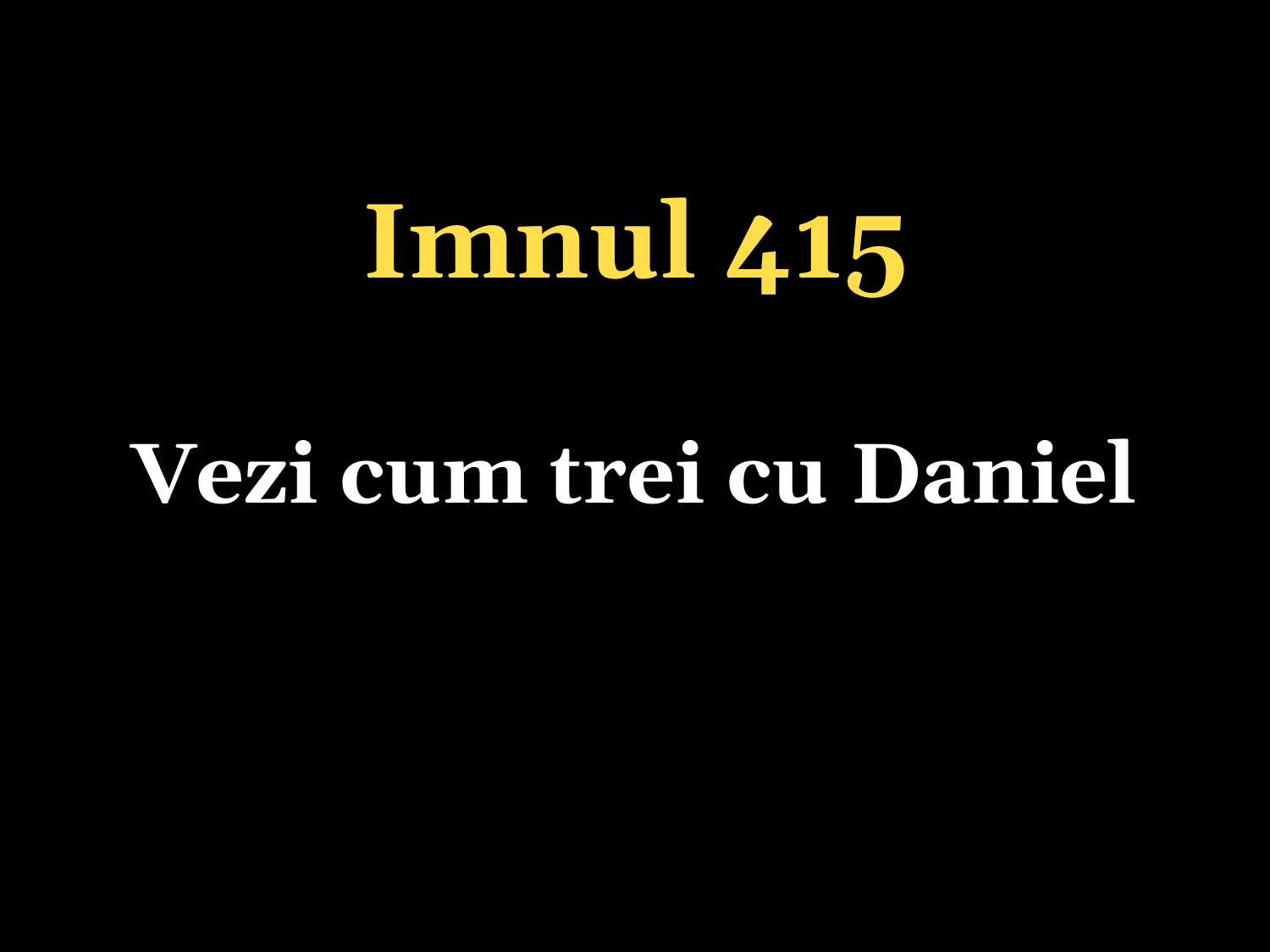

Imnul 415
Vezi cum trei cu Daniel